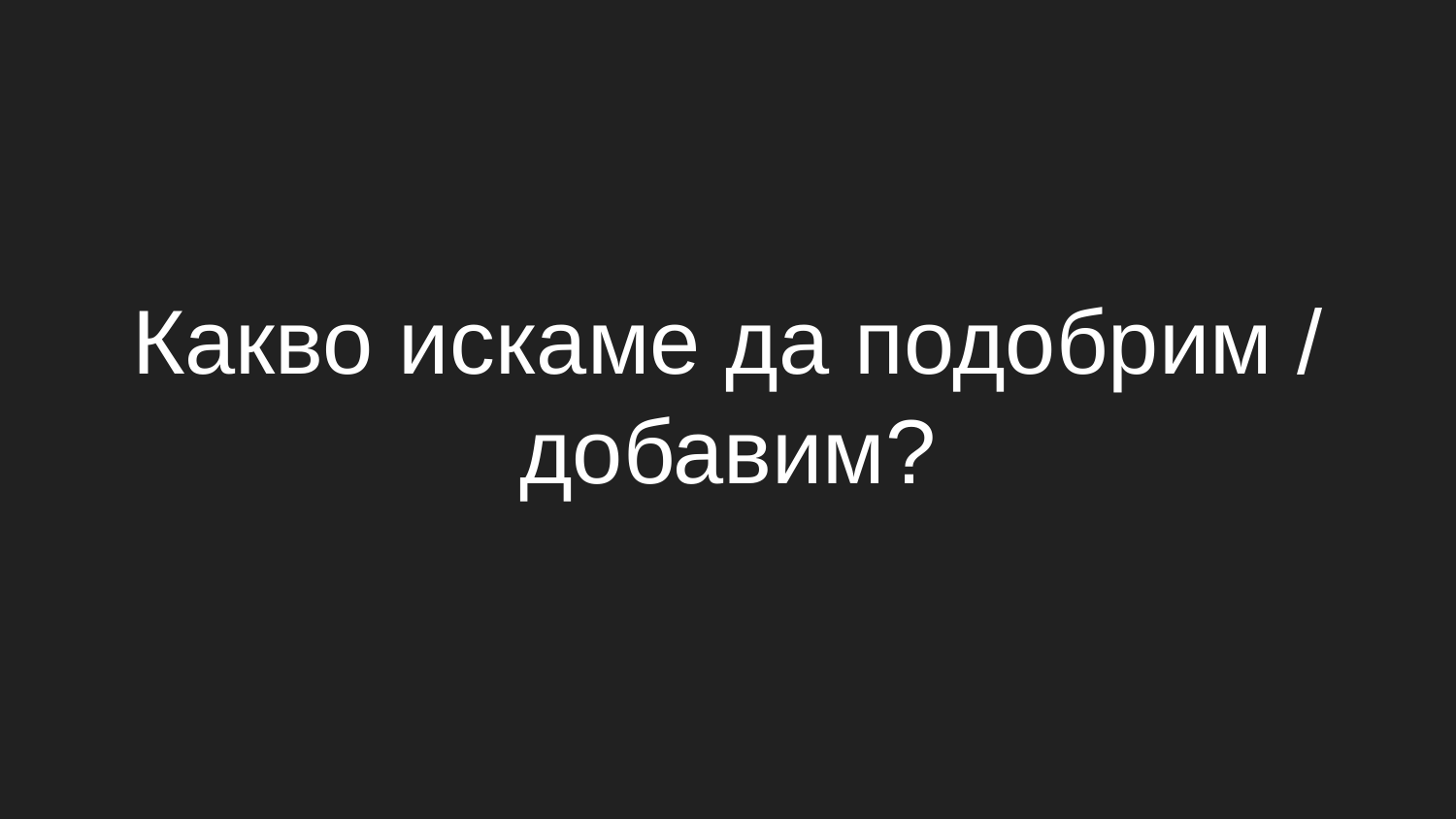

# Какво искаме да подобрим / добавим?